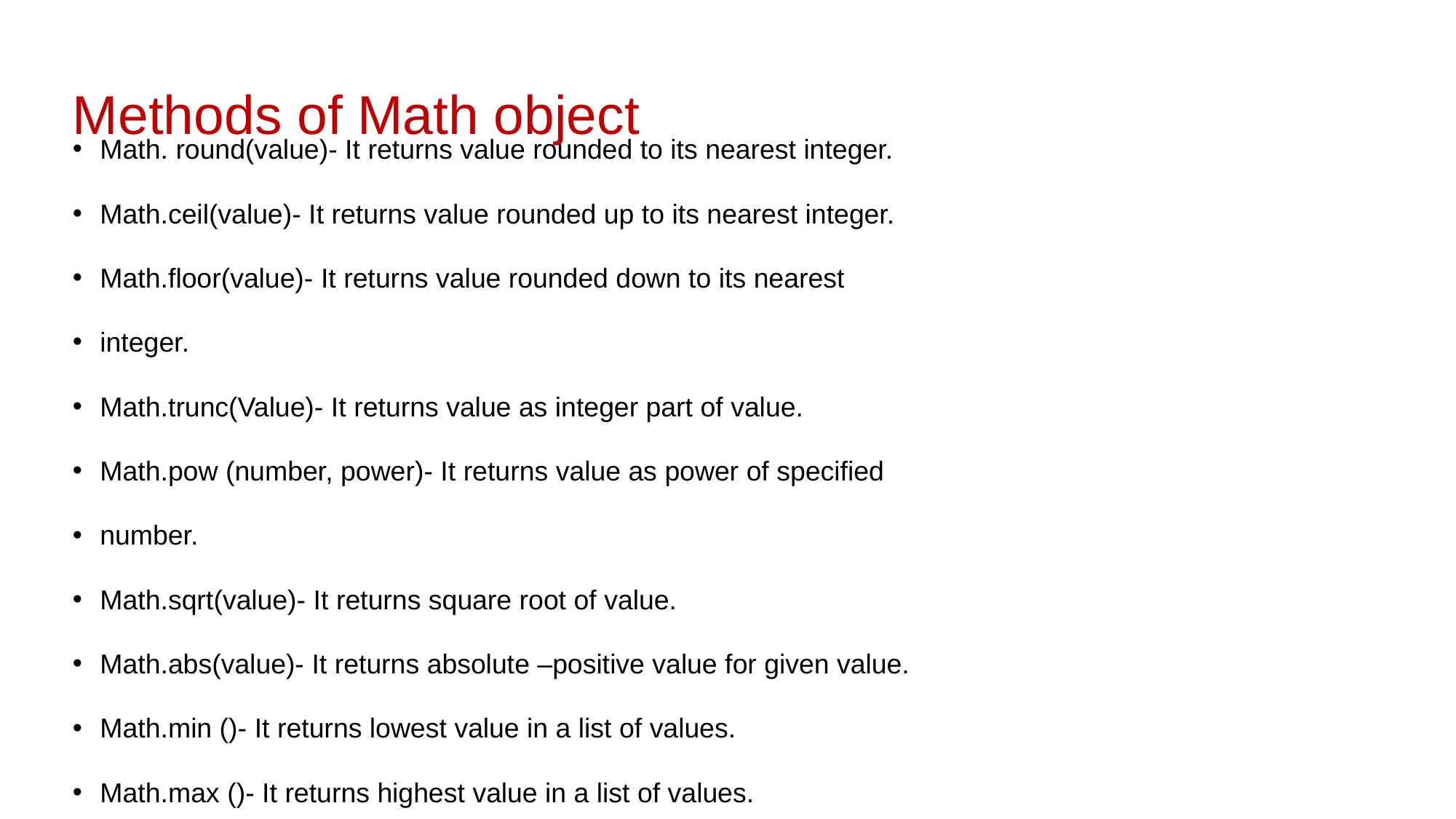

# Methods of Math object
Math. round(value)- It returns value rounded to its nearest integer.
Math.ceil(value)- It returns value rounded up to its nearest integer.
Math.floor(value)- It returns value rounded down to its nearest
integer.
Math.trunc(Value)- It returns value as integer part of value.
Math.pow (number, power)- It returns value as power of specified
number.
Math.sqrt(value)- It returns square root of value.
Math.abs(value)- It returns absolute –positive value for given value.
Math.min ()- It returns lowest value in a list of values.
Math.max ()- It returns highest value in a list of values.